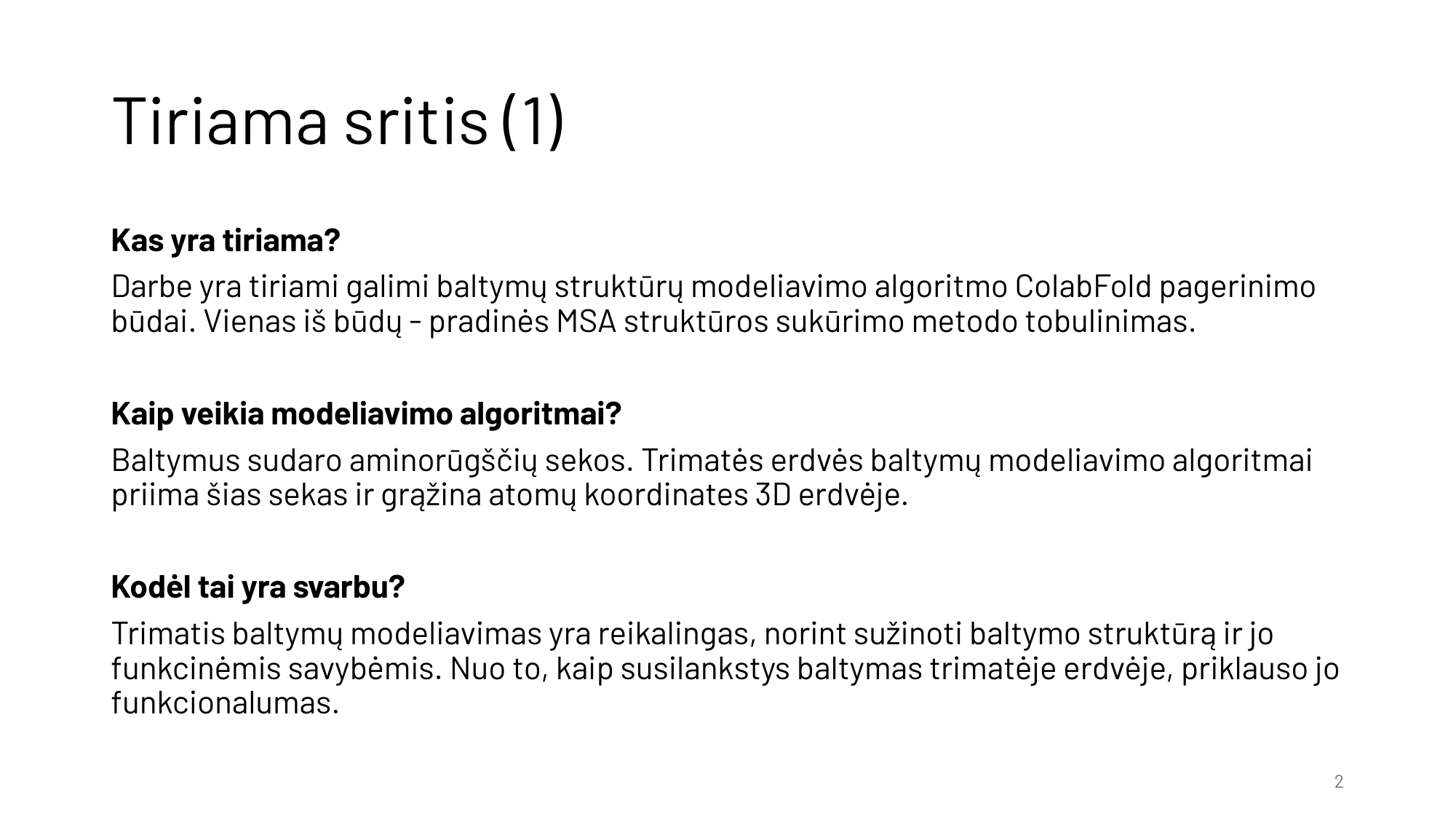

# Tiriama sritis (1)
Kas yra tiriama?
Darbe yra tiriami galimi baltymų struktūrų modeliavimo algoritmo ColabFold pagerinimo būdai. Vienas iš būdų - pradinės MSA struktūros sukūrimo metodo tobulinimas.

Kaip veikia modeliavimo algoritmai?
Baltymus sudaro aminorūgščių sekos. Trimatės erdvės baltymų modeliavimo algoritmai priima šias sekas ir grąžina atomų koordinates 3D erdvėje.

Kodėl tai yra svarbu?
Trimatis baltymų modeliavimas yra reikalingas, norint sužinoti baltymo struktūrą ir jo funkcinėmis savybėmis. Nuo to, kaip susilankstys baltymas trimatėje erdvėje, priklauso jo funkcionalumas.

2